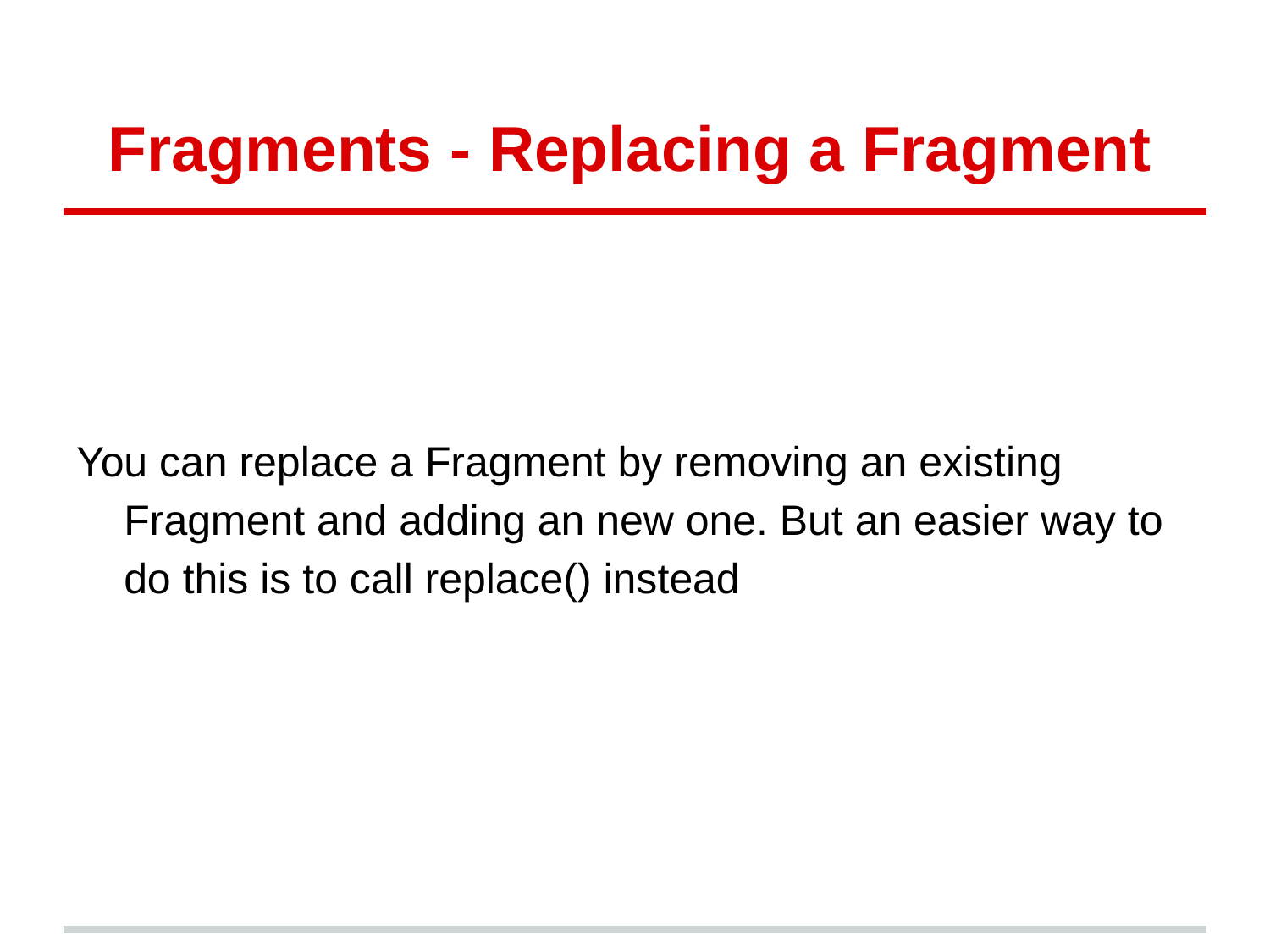

# Fragments - Replacing a Fragment

You can replace a Fragment by removing an existing Fragment and adding an new one. But an easier way to do this is to call replace() instead